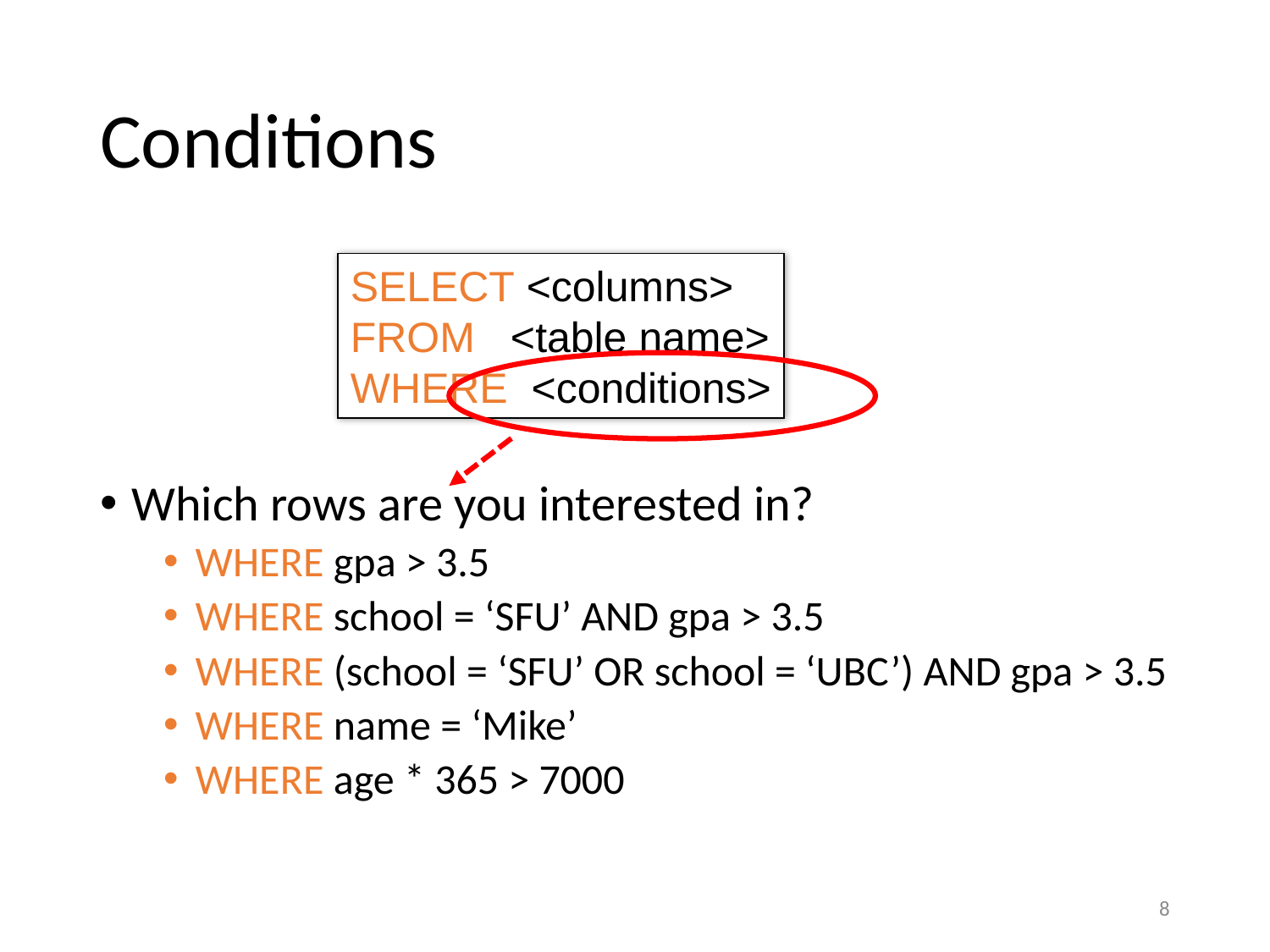

# Conditions

Which rows are you interested in?
WHERE gpa > 3.5
WHERE school = ‘SFU’ AND gpa > 3.5
WHERE (school = ‘SFU’ OR school = ‘UBC’) AND gpa > 3.5
WHERE name = ‘Mike’
WHERE age * 365 > 7000

SELECT <columns>
FROM   <table name>
WHERE  <conditions>

8